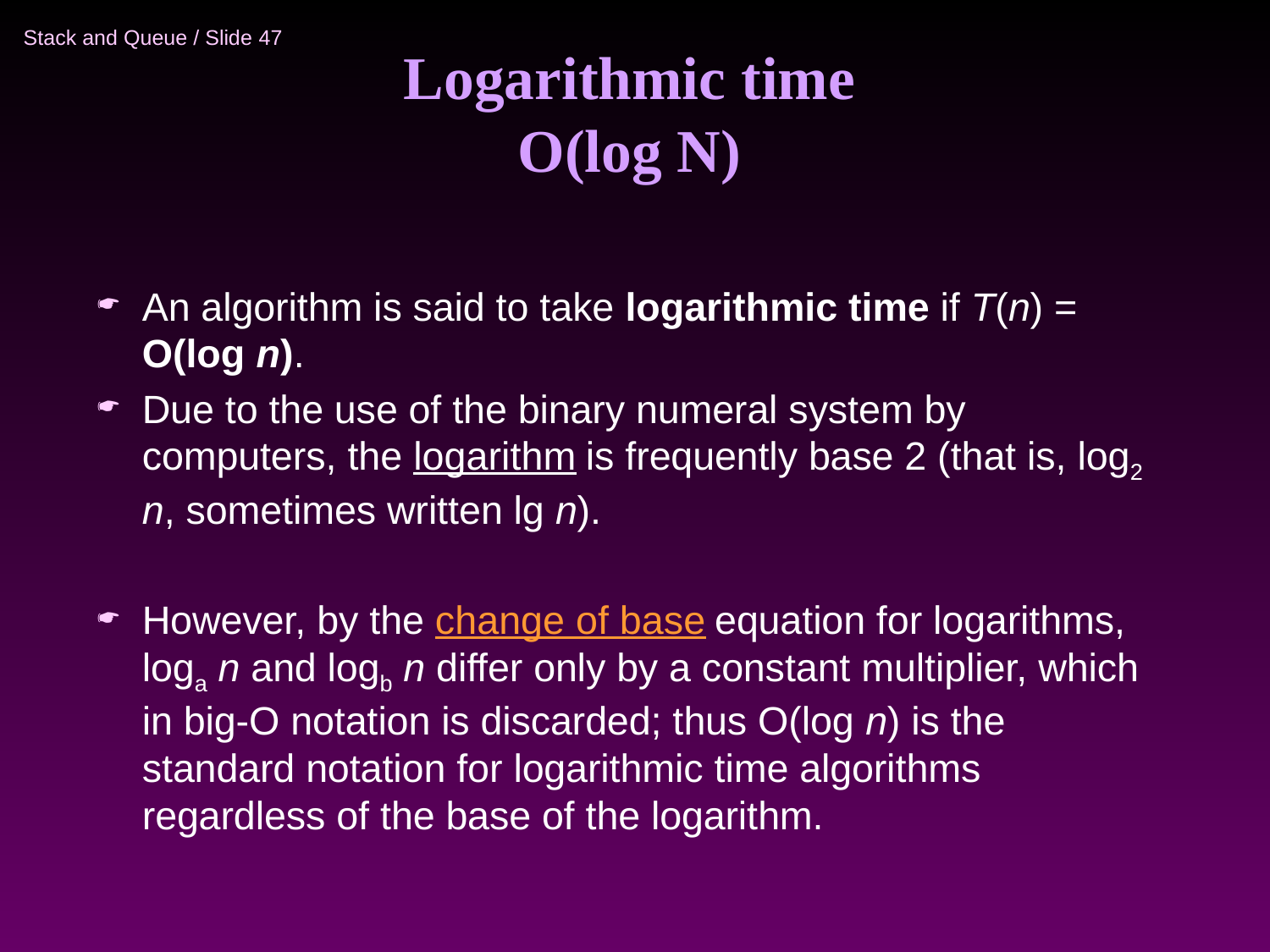

# Logarithmic time O(log N)
An algorithm is said to take logarithmic time if T(n) = O(log n).
Due to the use of the binary numeral system by computers, the logarithm is frequently base 2 (that is, log2 n, sometimes written lg n).

However, by the change of base equation for logarithms, loga n and logb n differ only by a constant multiplier, which in big-O notation is discarded; thus O(log n) is the standard notation for logarithmic time algorithms regardless of the base of the logarithm.